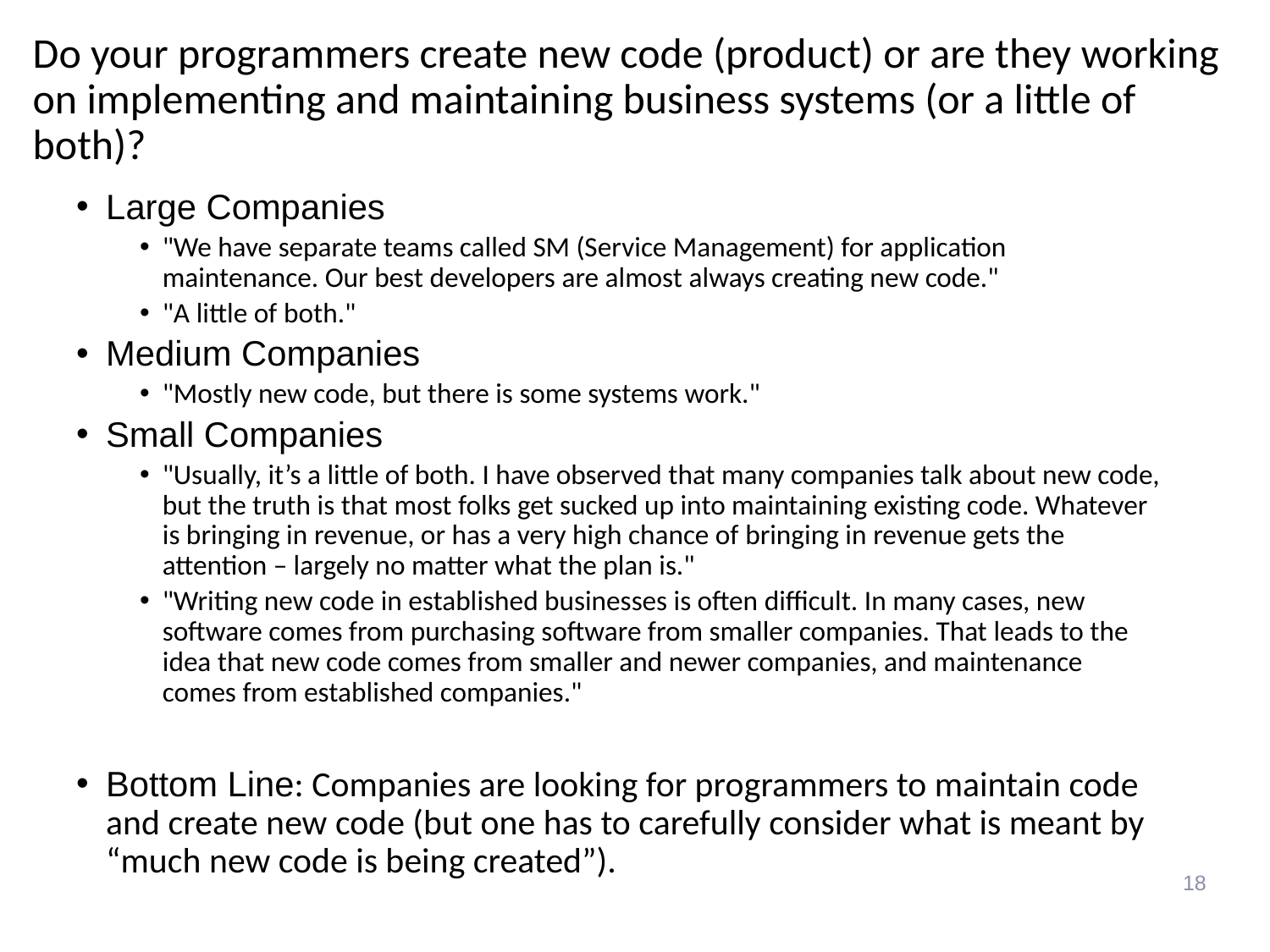

# Do your programmers create new code (product) or are they working on implementing and maintaining business systems (or a little of both)?
Large Companies
"We have separate teams called SM (Service Management) for application maintenance. Our best developers are almost always creating new code."
"A little of both."
Medium Companies
"Mostly new code, but there is some systems work."
Small Companies
"Usually, it’s a little of both. I have observed that many companies talk about new code, but the truth is that most folks get sucked up into maintaining existing code. Whatever is bringing in revenue, or has a very high chance of bringing in revenue gets the attention – largely no matter what the plan is."
"Writing new code in established businesses is often difficult. In many cases, new software comes from purchasing software from smaller companies. That leads to the idea that new code comes from smaller and newer companies, and maintenance comes from established companies."

Bottom Line: Companies are looking for programmers to maintain code and create new code (but one has to carefully consider what is meant by “much new code is being created”).
18